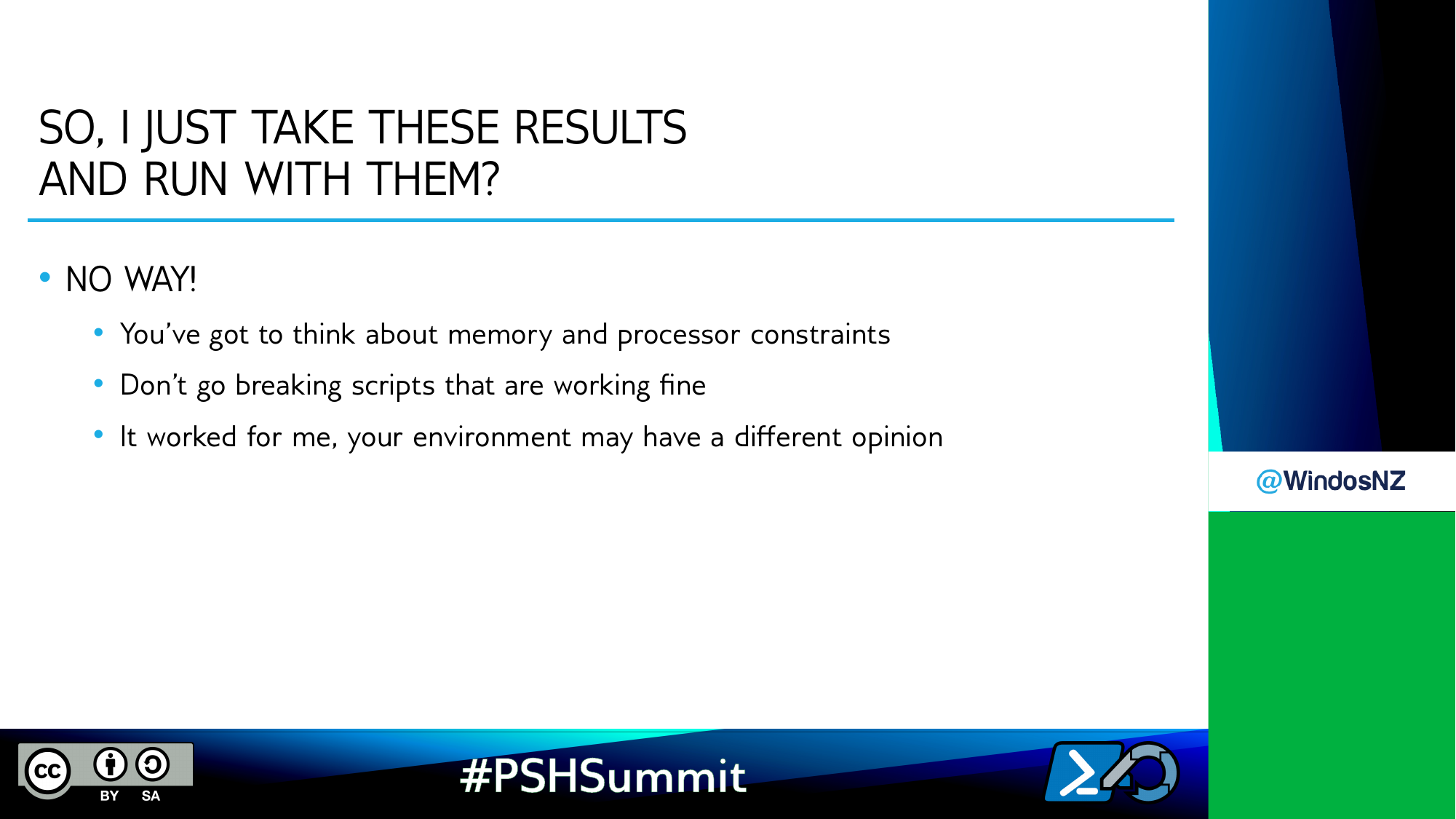

# So, I just take these results and run with them?
NO WAY!
You’ve got to think about memory and processor constraints
Don’t go breaking scripts that are working fine
It worked for me, your environment may have a different opinion